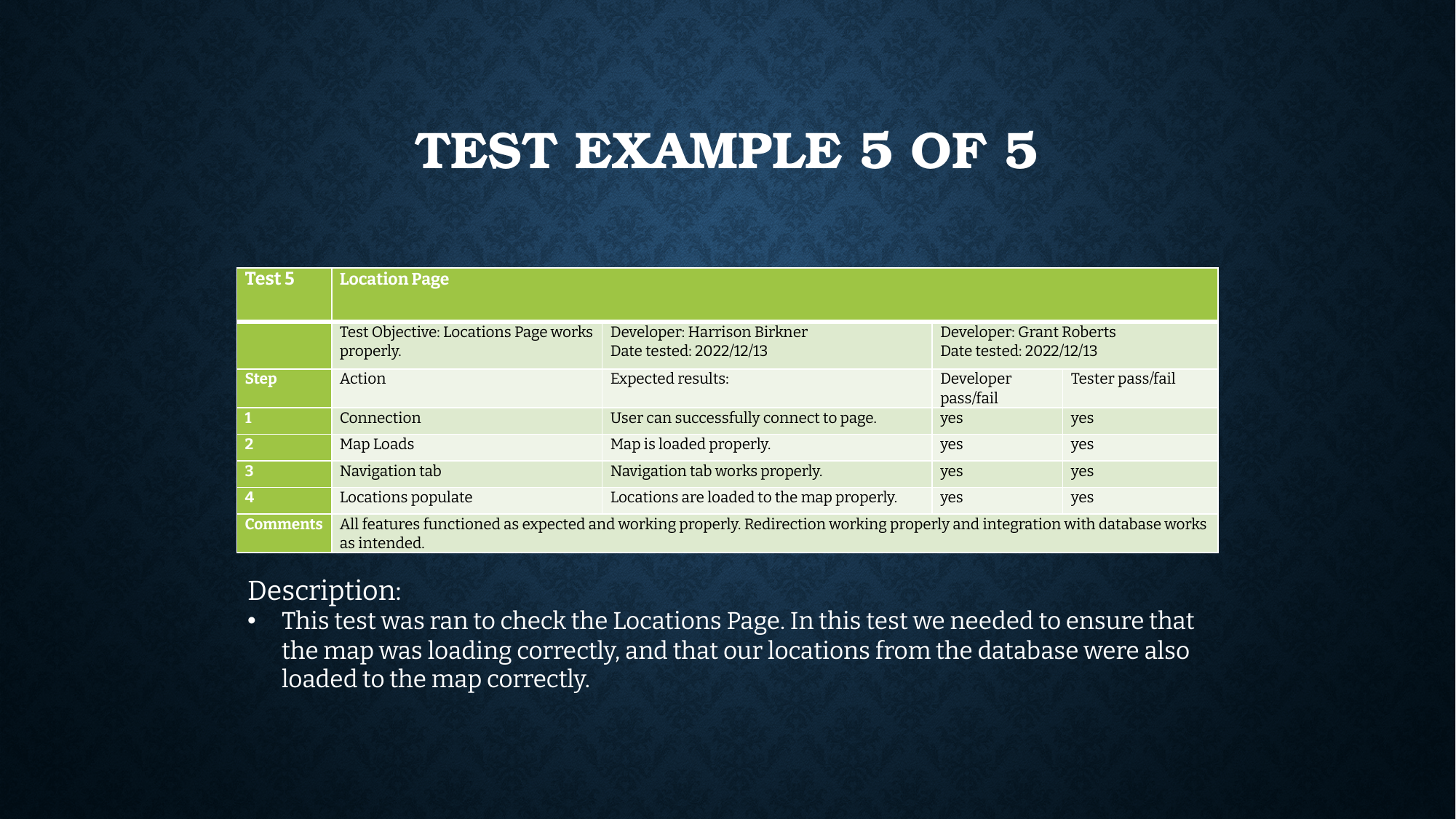

# Test Example 5 of 5
| Test 5 | Location Page |  |  |  |
| --- | --- | --- | --- | --- |
|  | Test Objective: Locations Page works properly. | Developer: Harrison Birkner Date tested: 2022/12/13 | Developer: Grant Roberts Date tested: 2022/12/13 |  |
| Step | Action | Expected results: | Developer pass/fail | Tester pass/fail |
| 1 | Connection | User can successfully connect to page. | yes | yes |
| 2 | Map Loads | Map is loaded properly. | yes | yes |
| 3 | Navigation tab | Navigation tab works properly. | yes | yes |
| 4 | Locations populate | Locations are loaded to the map properly. | yes | yes |
| Comments | All features functioned as expected and working properly. Redirection working properly and integration with database works as intended. |  |  |  |
Description:
This test was ran to check the Locations Page. In this test we needed to ensure that the map was loading correctly, and that our locations from the database were also loaded to the map correctly.